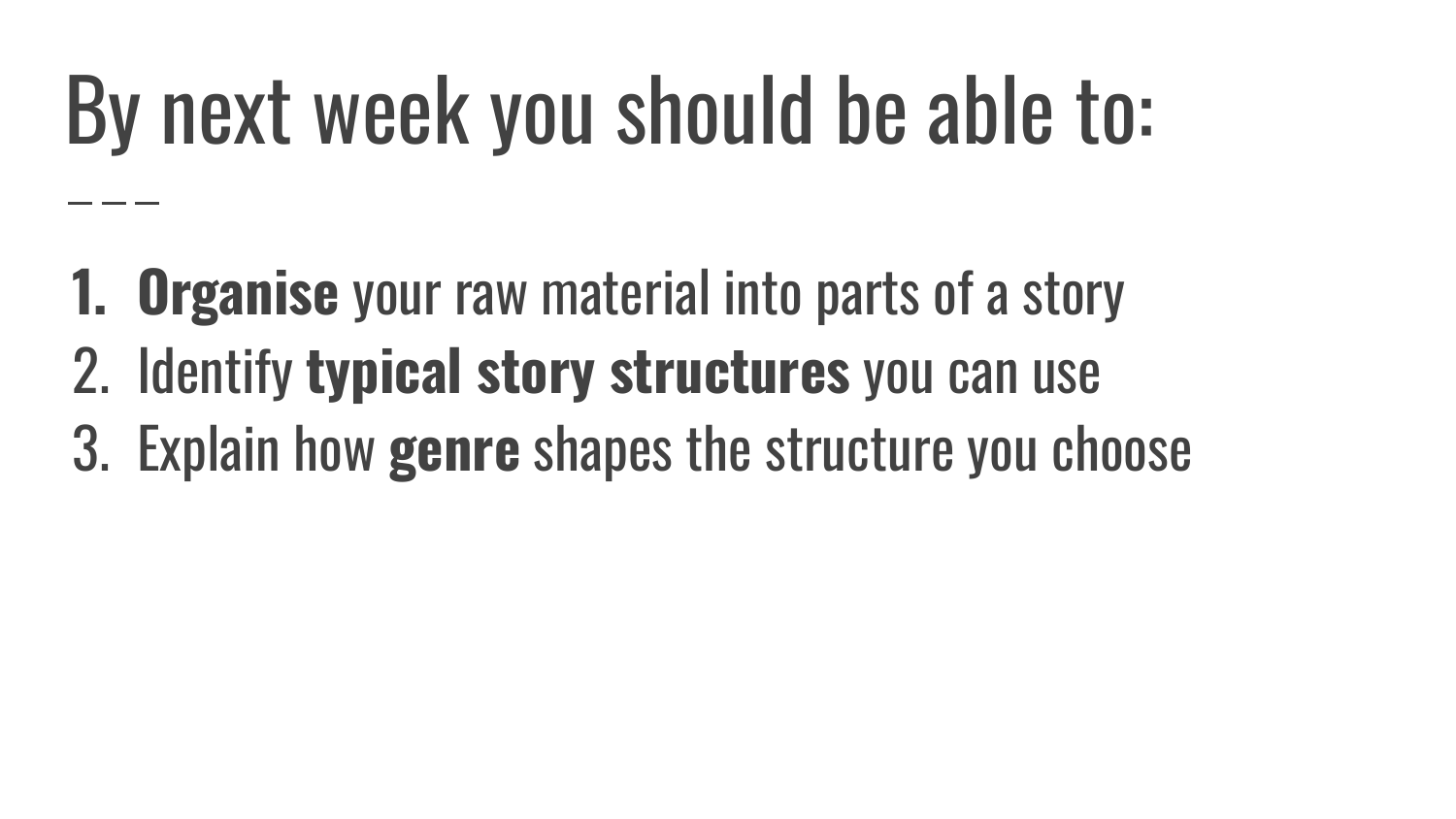

# By next week you should be able to:
Organise your raw material into parts of a story
Identify typical story structures you can use
Explain how genre shapes the structure you choose